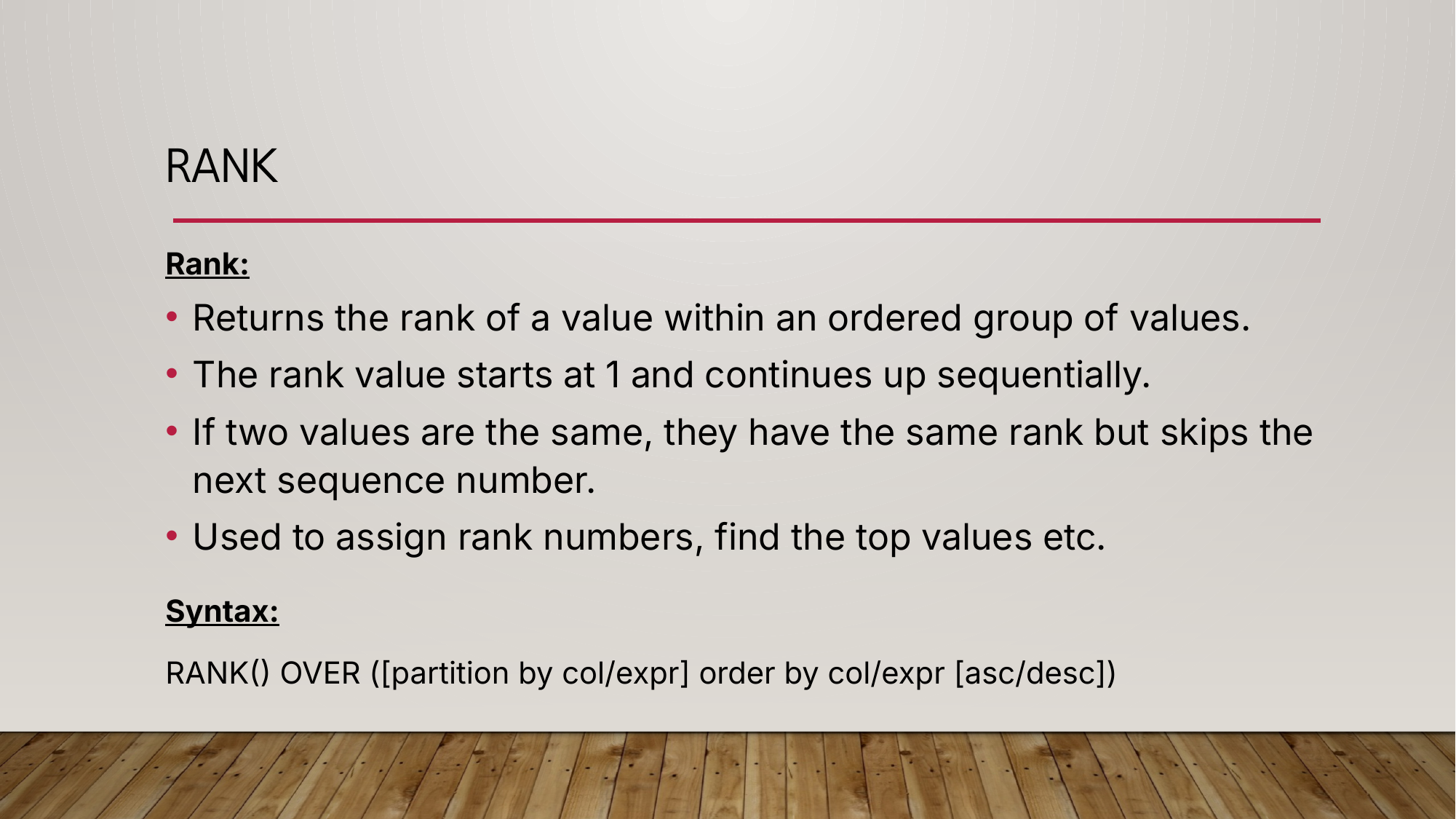

# Rank
Rank:
Returns the rank of a value within an ordered group of values.
The rank value starts at 1 and continues up sequentially.
If two values are the same, they have the same rank but skips the next sequence number.
Used to assign rank numbers, find the top values etc.
Syntax:
RANK() OVER ([partition by col/expr] order by col/expr [asc/desc])